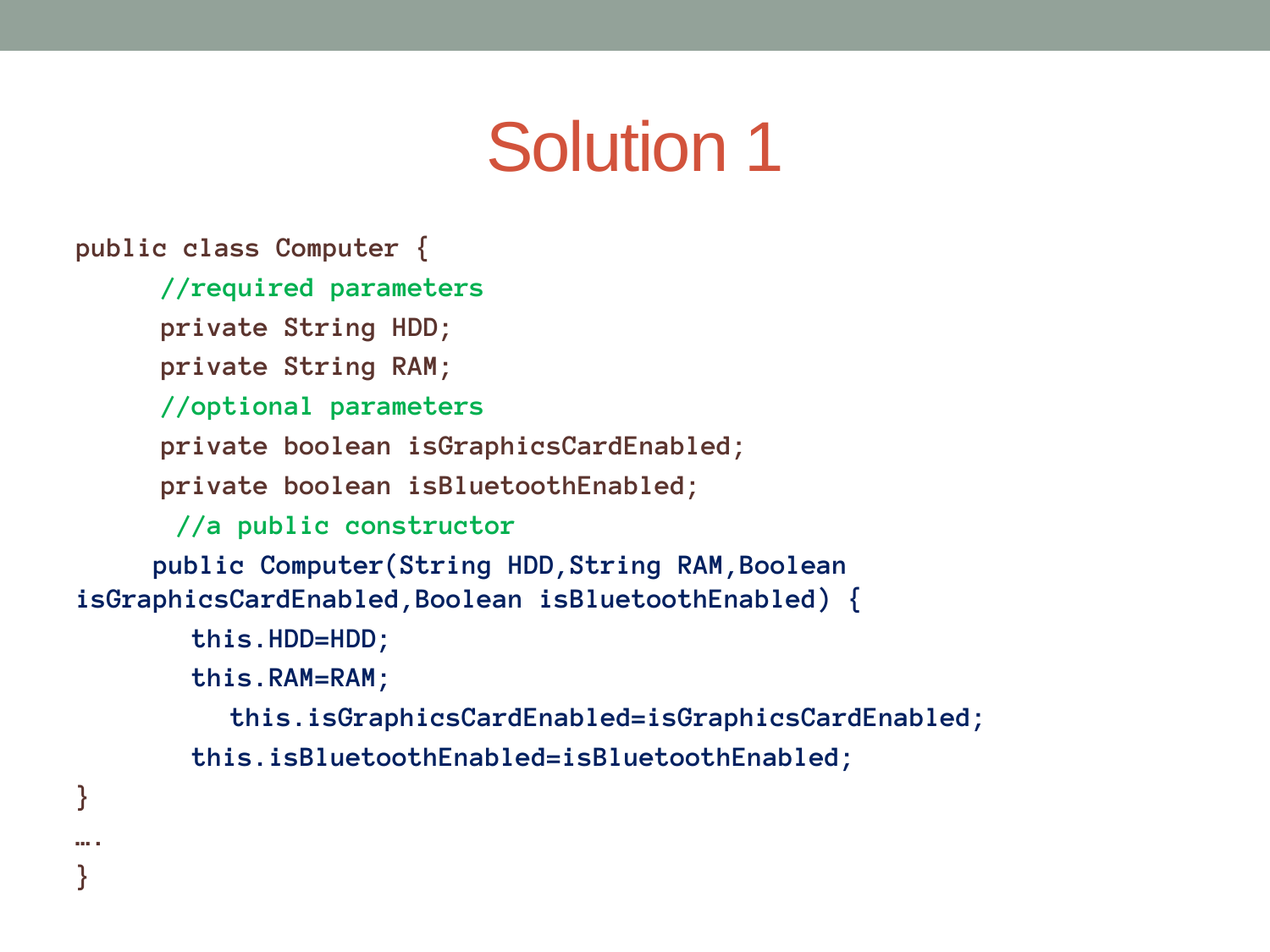

# Solution 1
public class Computer {
	//required parameters
	private String HDD;
	private String RAM;
	//optional parameters
	private boolean isGraphicsCardEnabled;
	private boolean isBluetoothEnabled;
	 //a public constructor
     public Computer(String HDD,String RAM,Boolean isGraphicsCardEnabled,Boolean isBluetoothEnabled) {
	  this.HDD=HDD;
	  this.RAM=RAM;
          this.isGraphicsCardEnabled=isGraphicsCardEnabled;
	  this.isBluetoothEnabled=isBluetoothEnabled;
}
….
}